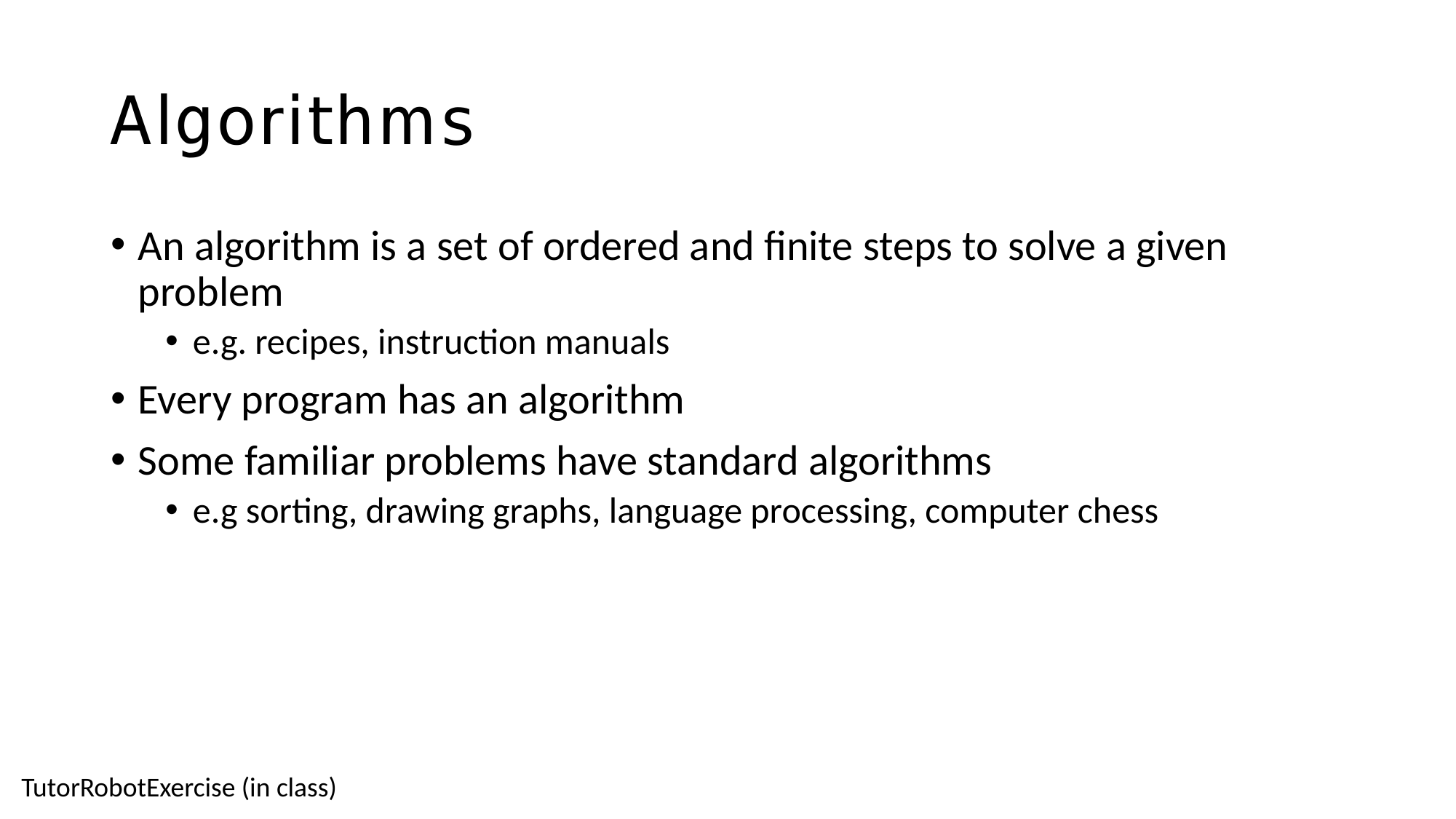

# Algorithms
An algorithm is a set of ordered and finite steps to solve a given problem
e.g. recipes, instruction manuals
Every program has an algorithm
Some familiar problems have standard algorithms
e.g sorting, drawing graphs, language processing, computer chess
TutorRobotExercise (in class)